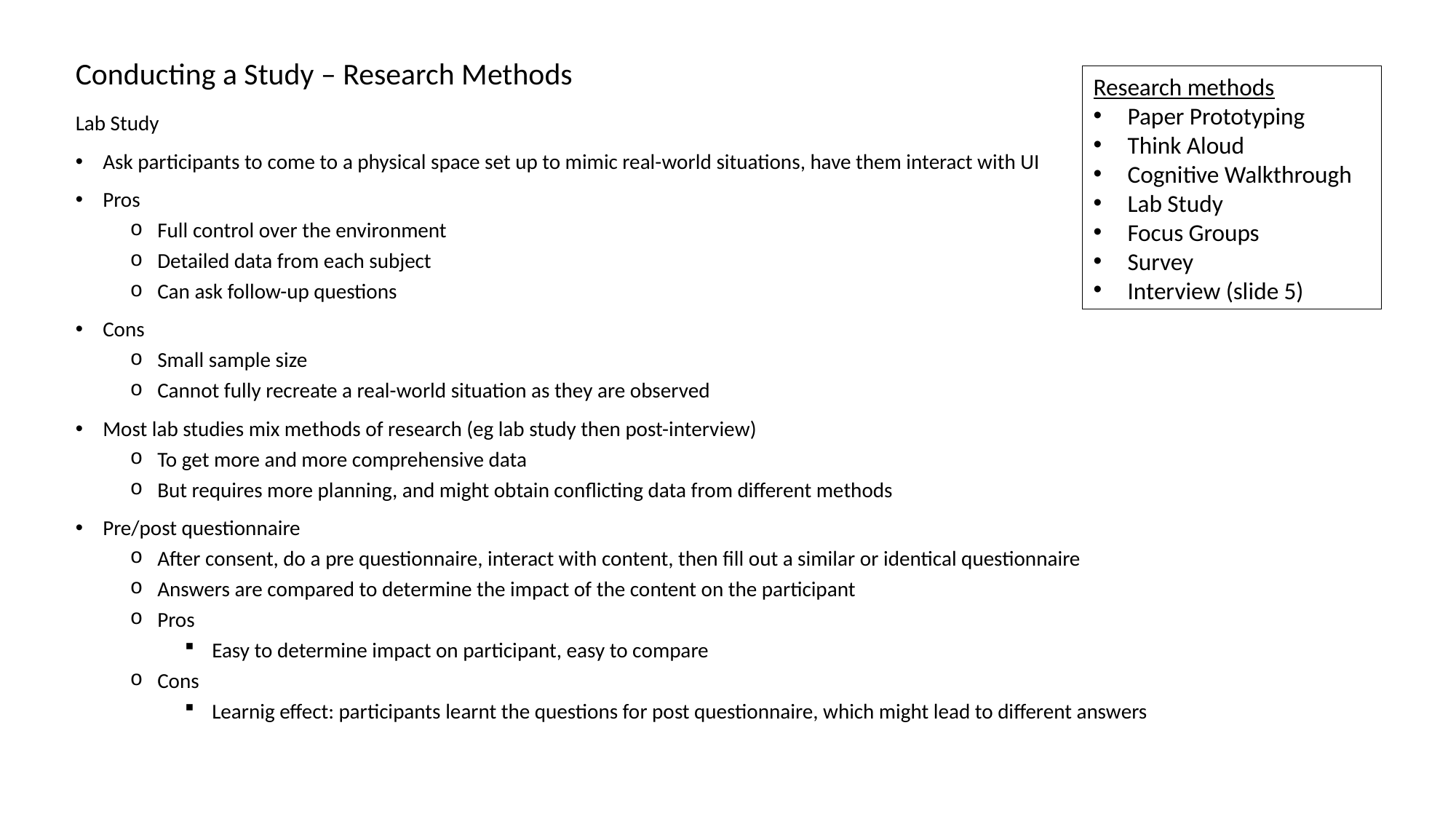

# Conducting a Study – Research Methods
Research methods
Paper Prototyping
Think Aloud
Cognitive Walkthrough
Lab Study
Focus Groups
Survey
Interview (slide 5)
Lab Study
Ask participants to come to a physical space set up to mimic real-world situations, have them interact with UI
Pros
Full control over the environment
Detailed data from each subject
Can ask follow-up questions
Cons
Small sample size
Cannot fully recreate a real-world situation as they are observed
Most lab studies mix methods of research (eg lab study then post-interview)
To get more and more comprehensive data
But requires more planning, and might obtain conflicting data from different methods
Pre/post questionnaire
After consent, do a pre questionnaire, interact with content, then fill out a similar or identical questionnaire
Answers are compared to determine the impact of the content on the participant
Pros
Easy to determine impact on participant, easy to compare
Cons
Learnig effect: participants learnt the questions for post questionnaire, which might lead to different answers